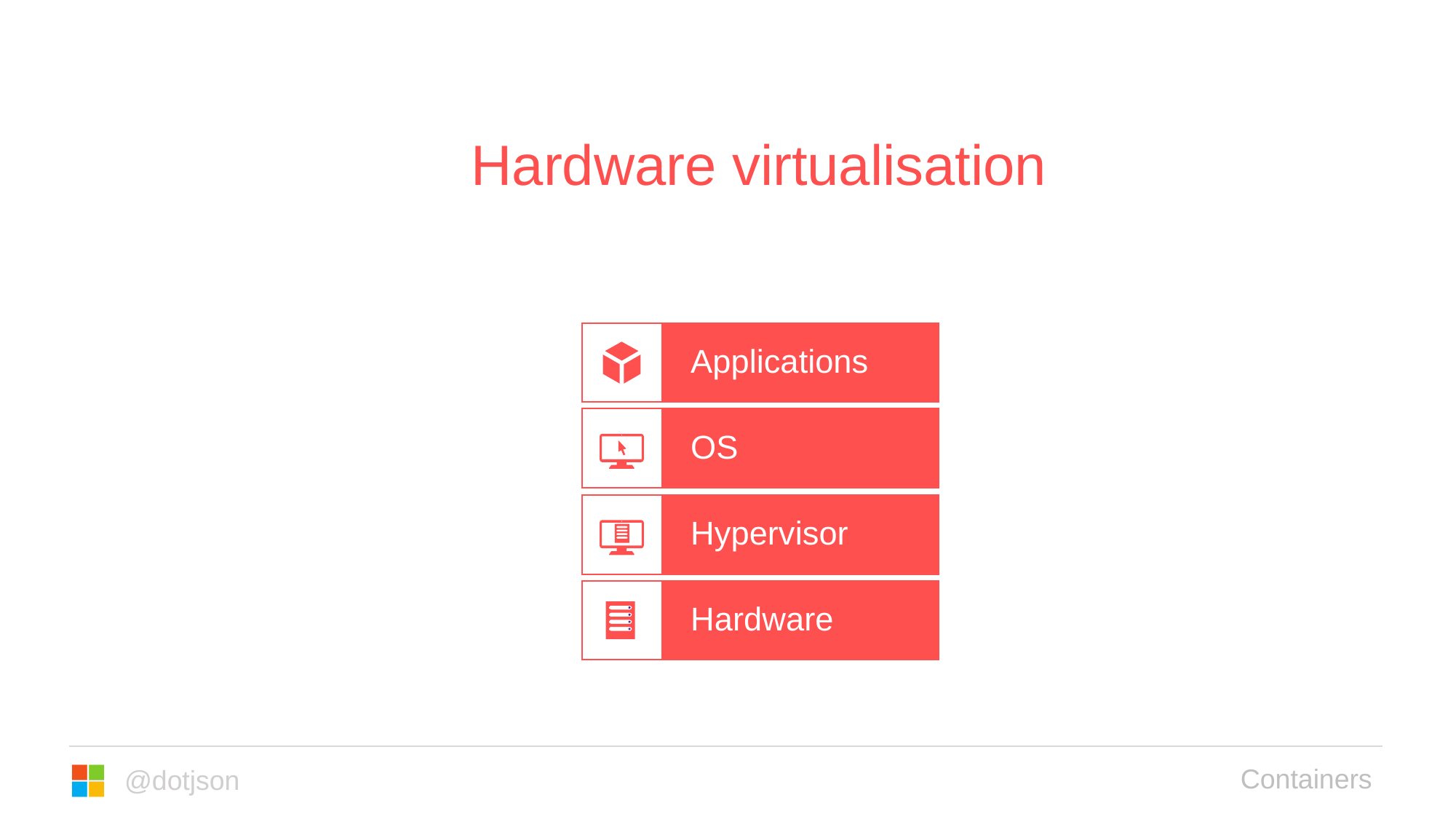

Hardware virtualisation
Applications

OS

Hypervisor

Hardware
Containers